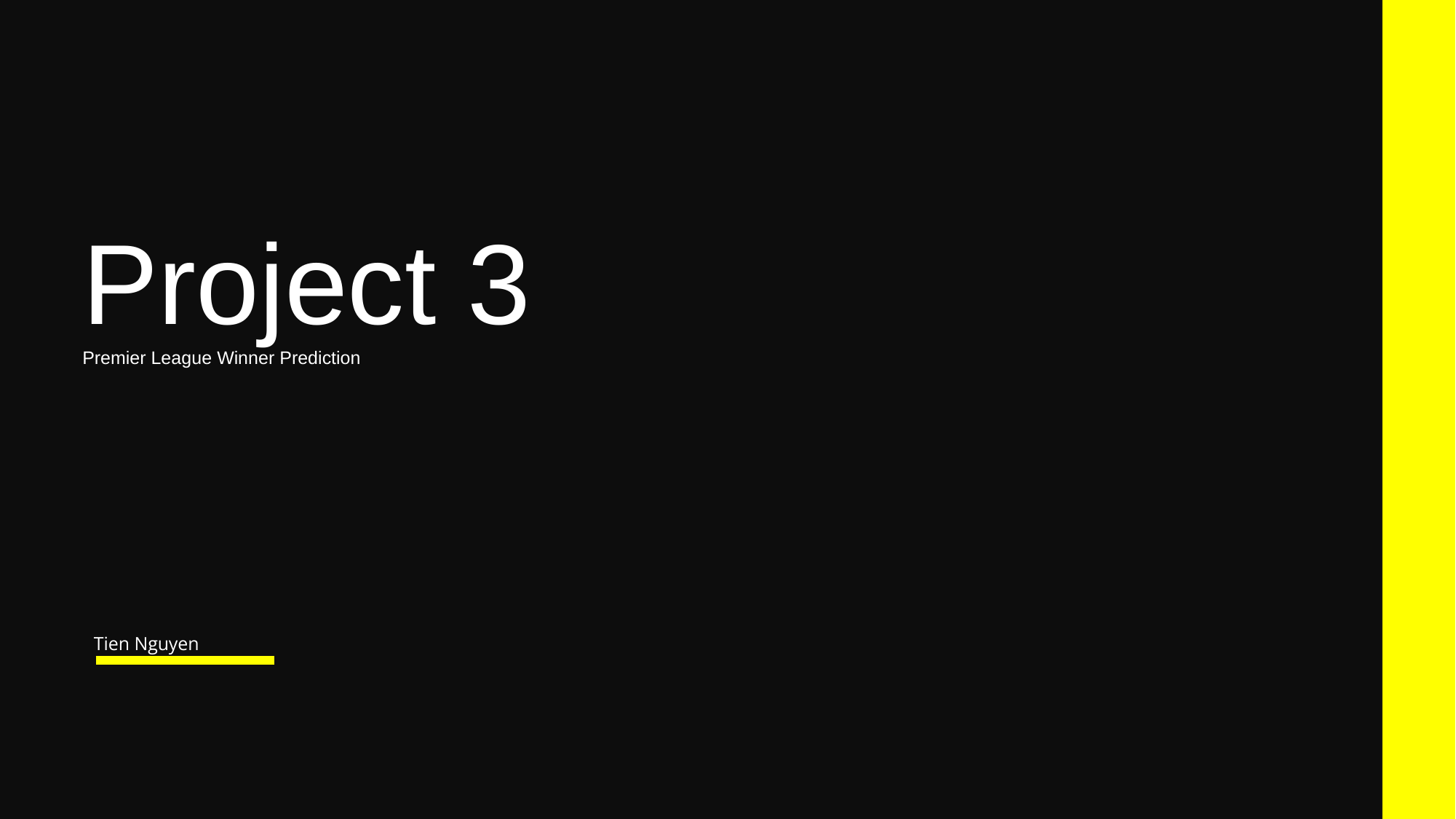

# Project 3 Premier League Winner Prediction
Tien Nguyen